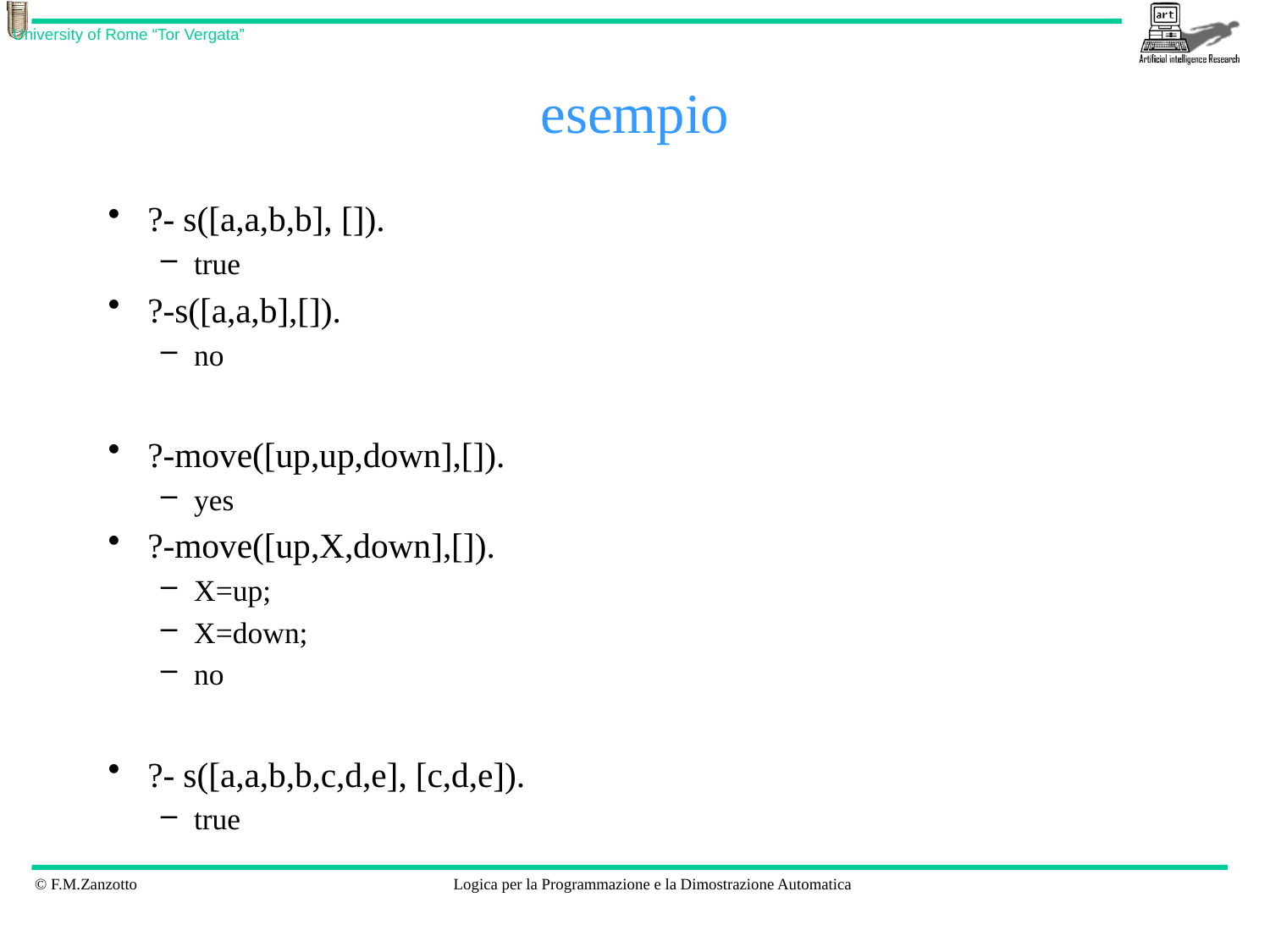

# esempio
?- s([a,a,b,b], []).
true
?-s([a,a,b],[]).
no

?-move([up,up,down],[]).
yes
?-move([up,X,down],[]).
X=up;
X=down;
no

?- s([a,a,b,b,c,d,e], [c,d,e]).
true